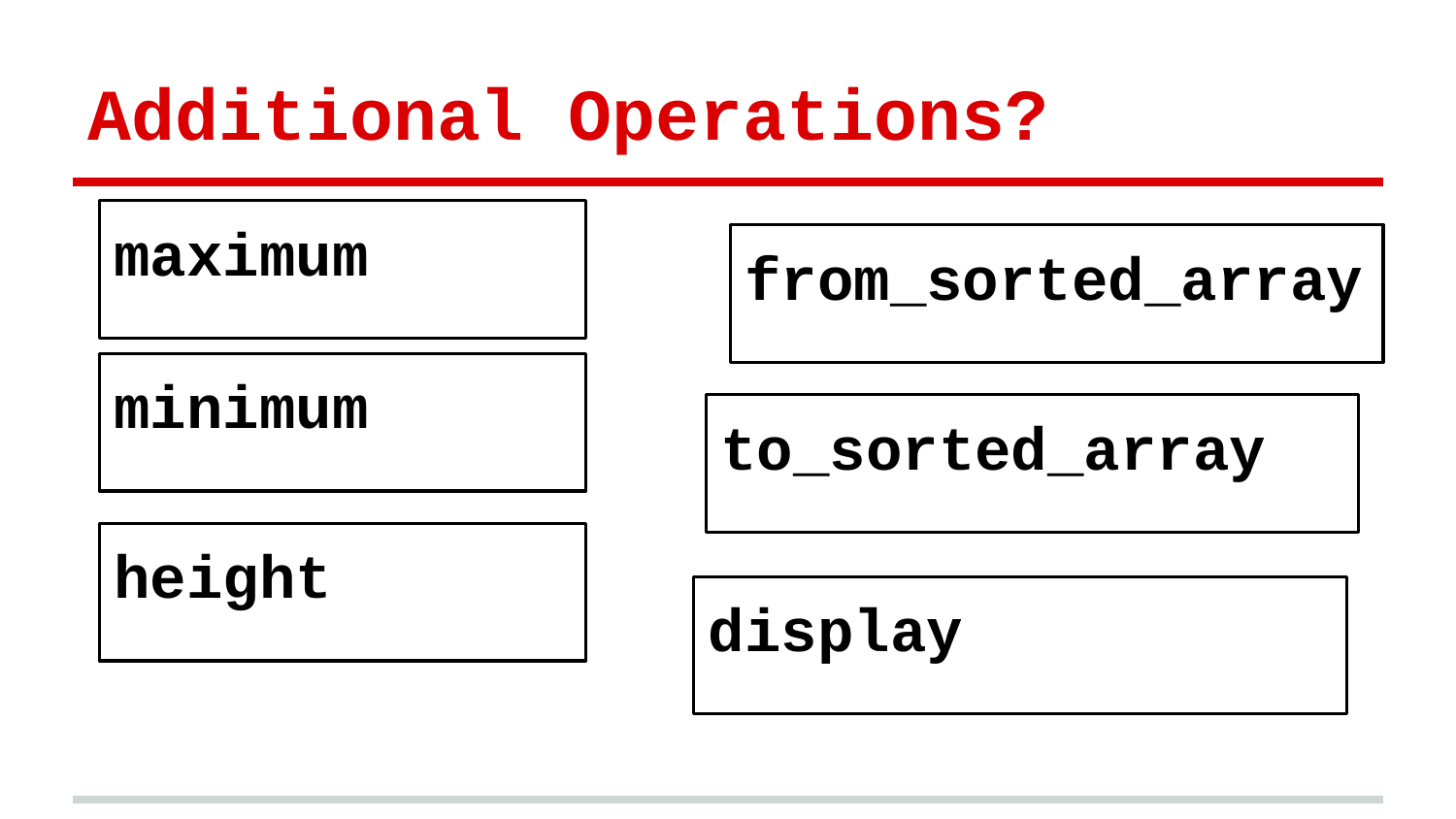

# Additional Operations?
maximum
from_sorted_array
minimum
to_sorted_array
height
display